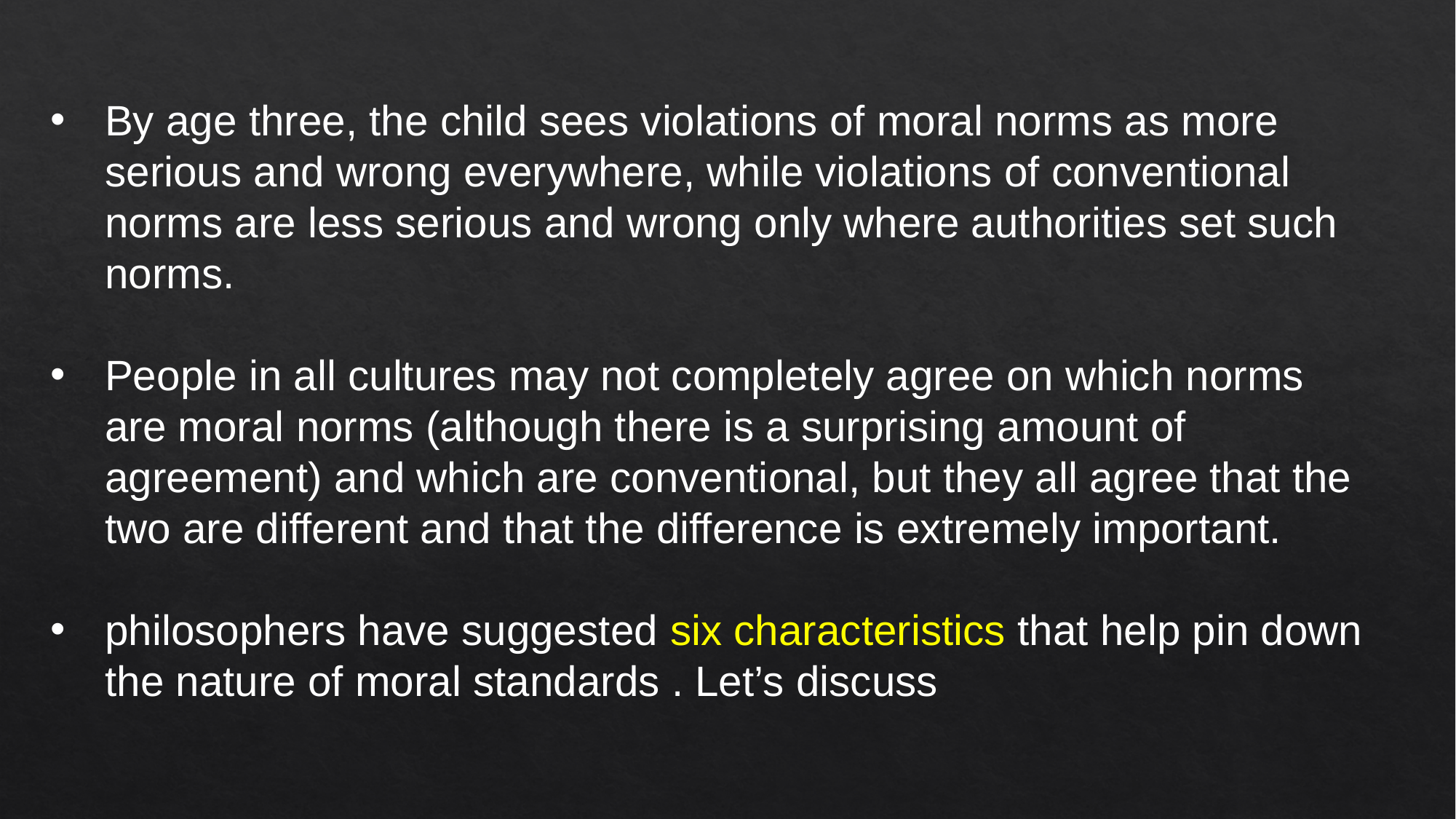

By age three, the child sees violations of moral norms as more serious and wrong everywhere, while violations of conventional norms are less serious and wrong only where authorities set such norms.

People in all cultures may not completely agree on which norms are moral norms (although there is a surprising amount of agreement) and which are conventional, but they all agree that the two are different and that the difference is extremely important.

philosophers have suggested six characteristics that help pin down the nature of moral standards . Let’s discuss